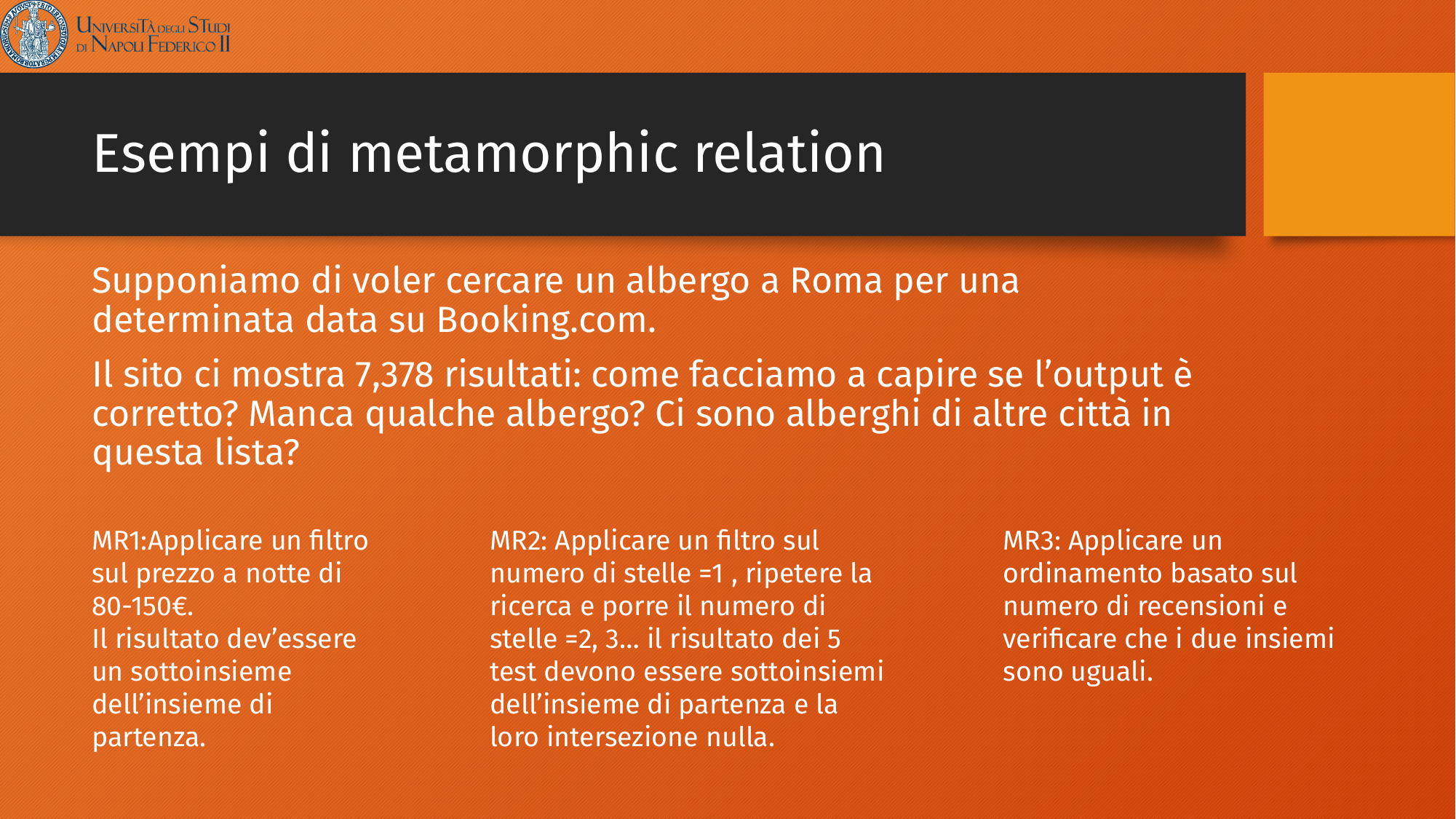

# Esempi di metamorphic relation
Supponiamo di voler cercare un albergo a Roma per una determinata data su Booking.com.
Il sito ci mostra 7,378 risultati: come facciamo a capire se l’output è corretto? Manca qualche albergo? Ci sono alberghi di altre città in questa lista?
MR1:Applicare un filtro sul prezzo a notte di 80-150€.
Il risultato dev’essere un sottoinsieme dell’insieme di partenza.
MR2: Applicare un filtro sul numero di stelle =1 , ripetere la ricerca e porre il numero di stelle =2, 3… il risultato dei 5 test devono essere sottoinsiemi dell’insieme di partenza e la loro intersezione nulla.
MR3: Applicare un ordinamento basato sul numero di recensioni e verificare che i due insiemi sono uguali.